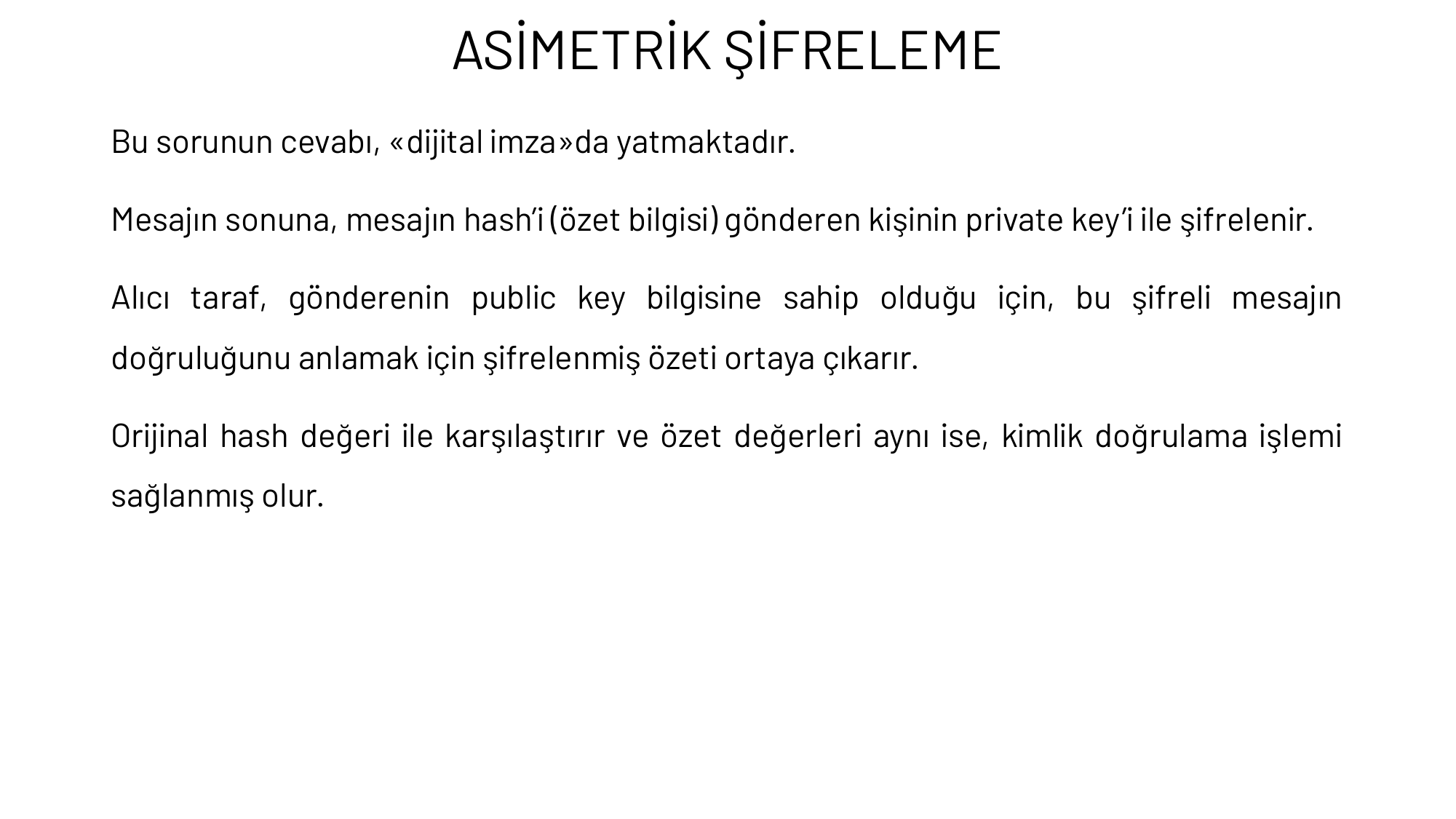

# ASİMETRİK ŞİFRELEME
Bu sorunun cevabı, «dijital imza»da yatmaktadır.
Mesajın sonuna, mesajın hash’i (özet bilgisi) gönderen kişinin private key’i ile şifrelenir.
Alıcı taraf, gönderenin public key bilgisine sahip olduğu için, bu şifreli mesajın doğruluğunu anlamak için şifrelenmiş özeti ortaya çıkarır.
Orijinal hash değeri ile karşılaştırır ve özet değerleri aynı ise, kimlik doğrulama işlemi sağlanmış olur.